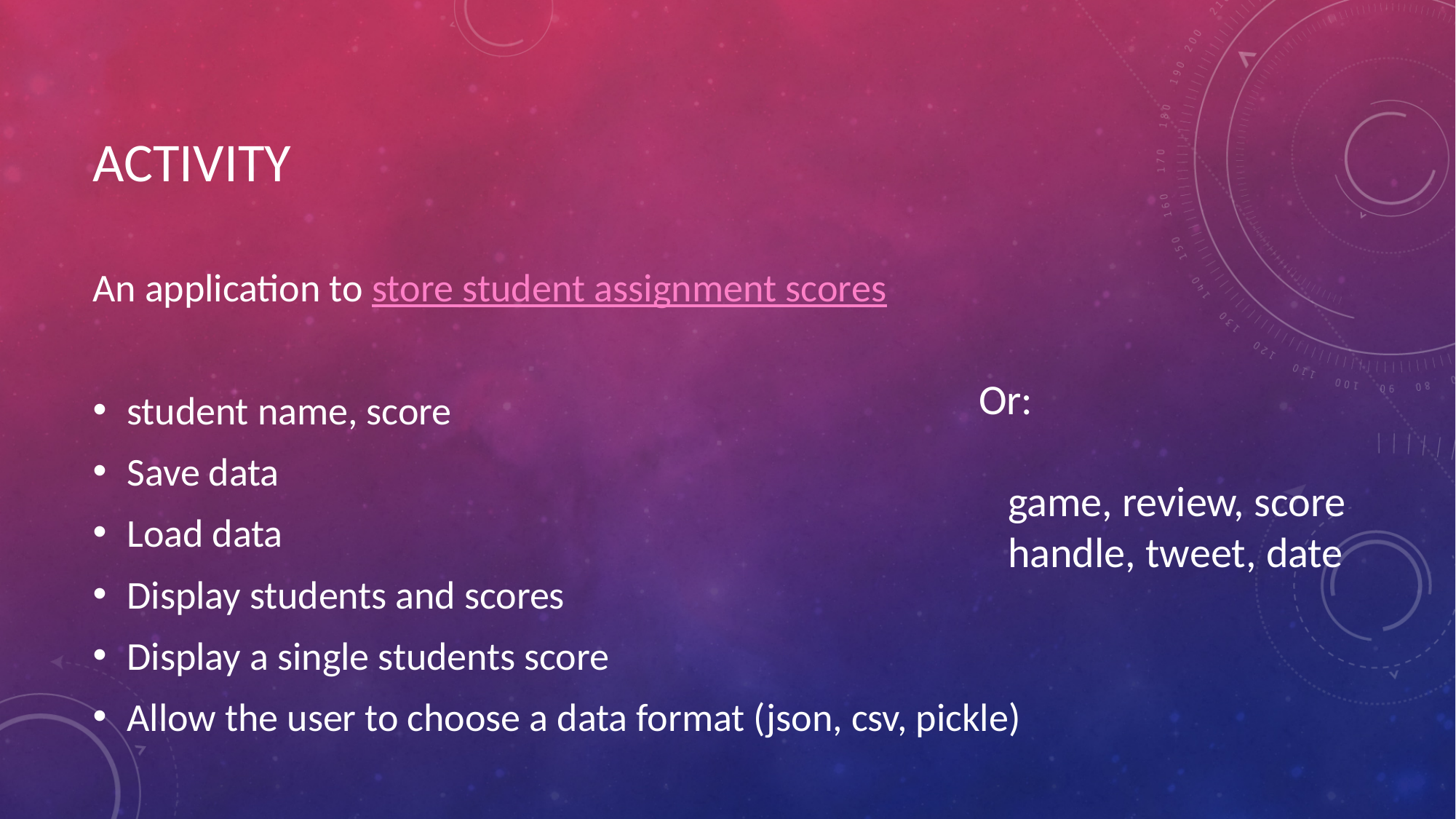

# Activity
An application to store student assignment scores

student name, score
Save data
Load data
Display students and scores
Display a single students score
Allow the user to choose a data format (json, csv, pickle)
Or:

   game, review, score
   handle, tweet, date